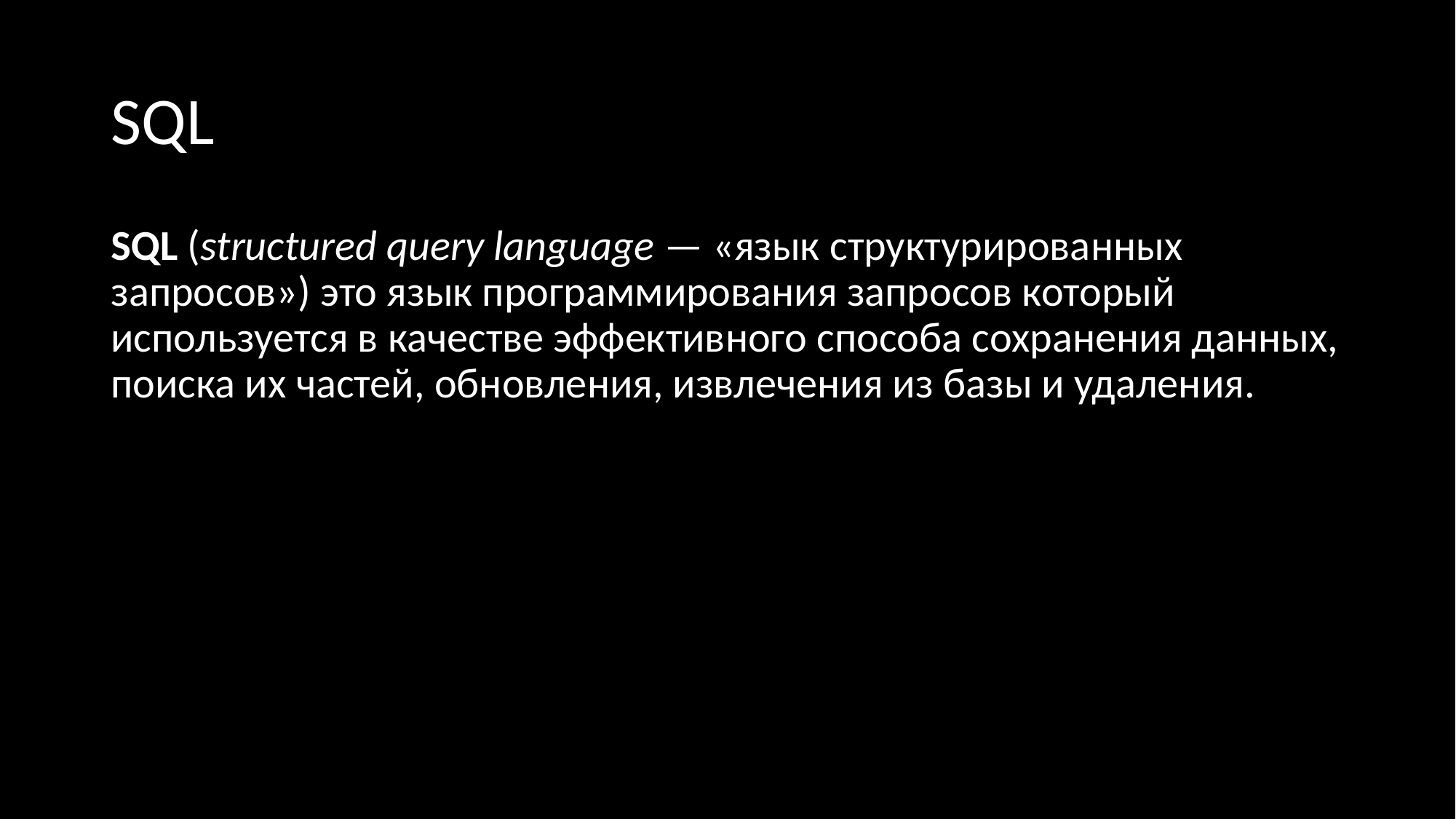

# SQL
SQL (structured query language — «язык структурированных запросов») это язык программирования запросов который используется в качестве эффективного способа сохранения данных, поиска их частей, обновления, извлечения из базы и удаления.